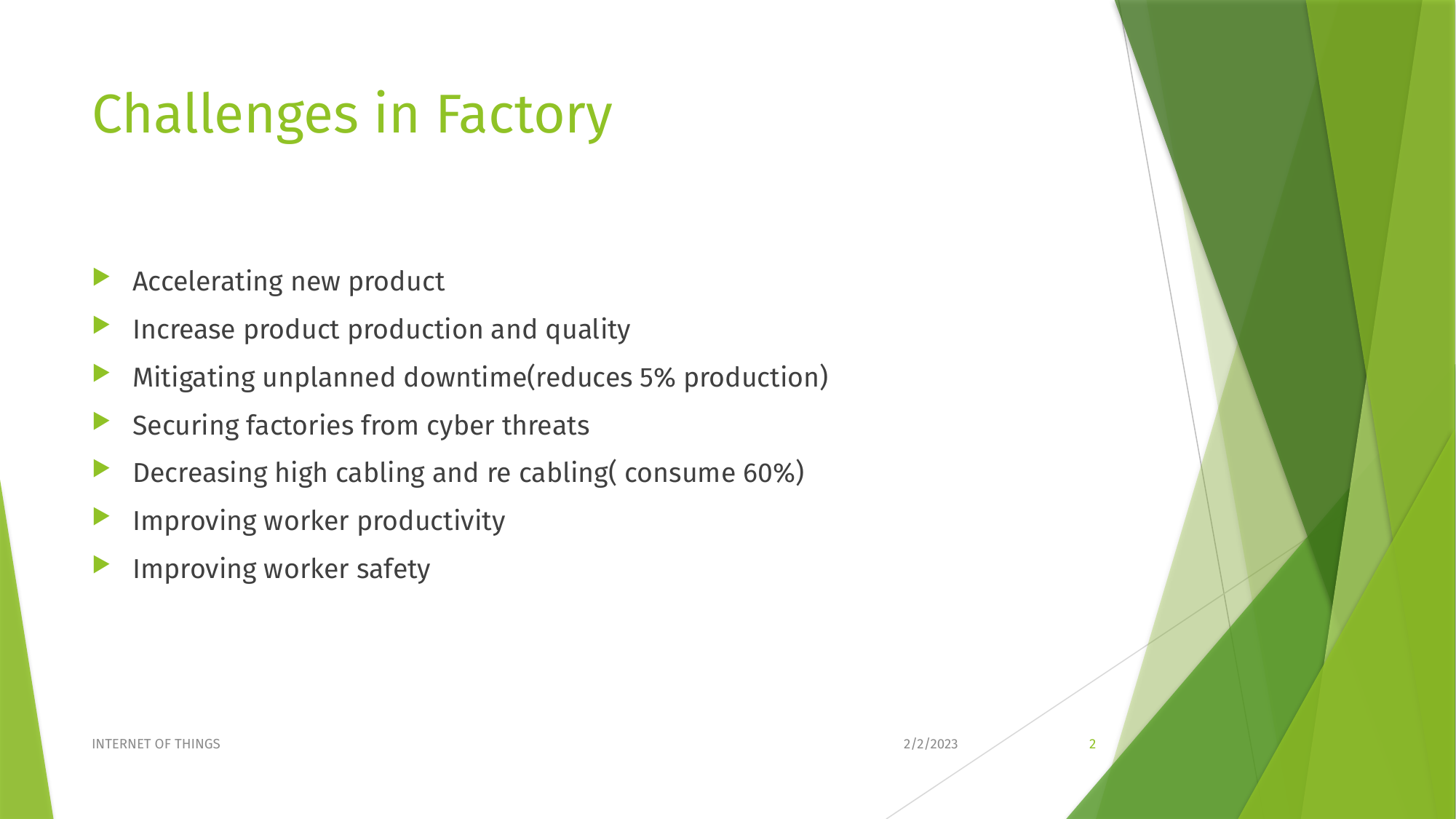

# Challenges in Factory
Accelerating new product
Increase product production and quality
Mitigating unplanned downtime(reduces 5% production)
Securing factories from cyber threats
Decreasing high cabling and re cabling( consume 60%)
Improving worker productivity
Improving worker safety
INTERNET OF THINGS
2/2/2023
2